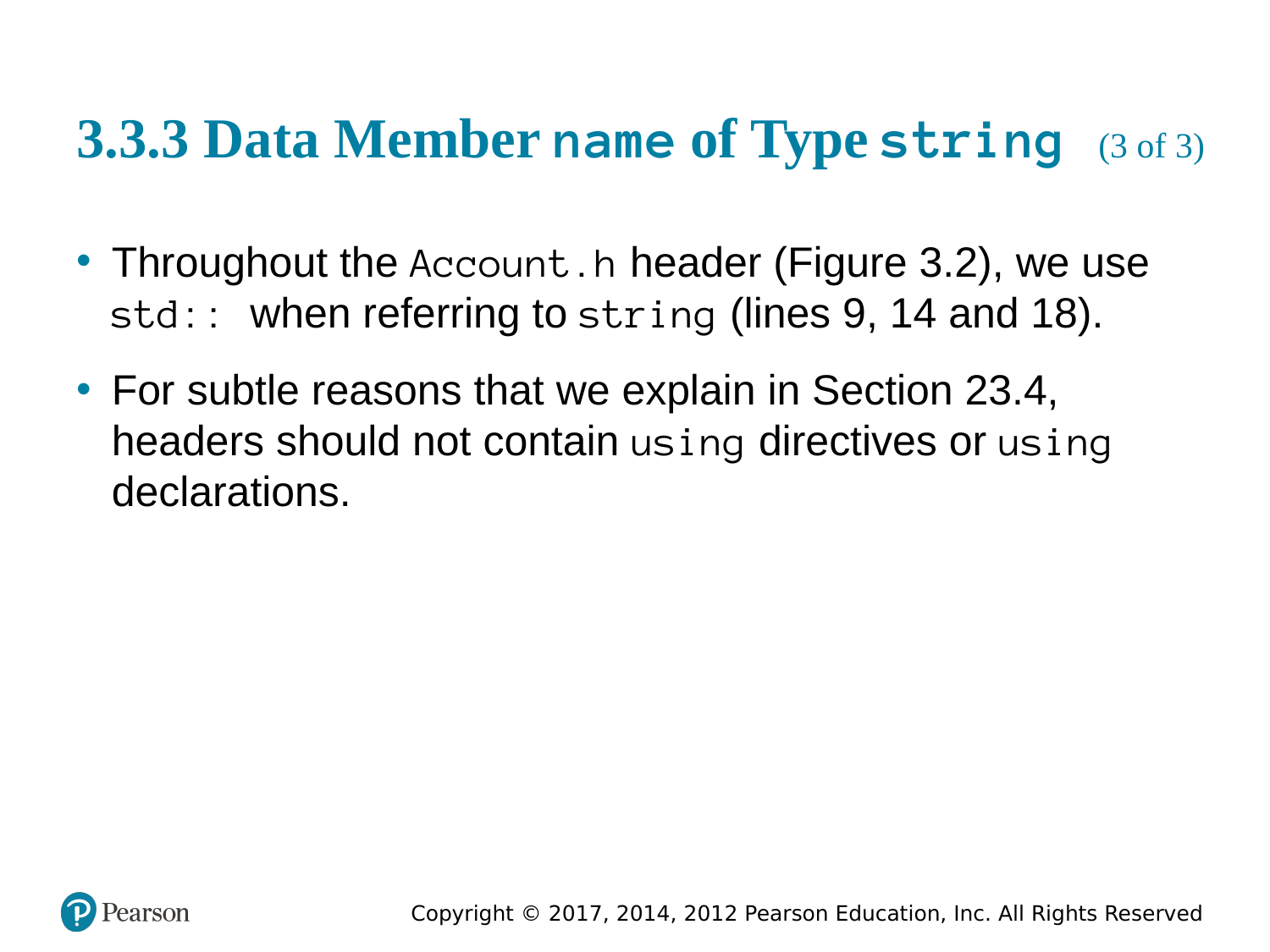

# 3.3.3 Data Member name of Type string (3 of 3)
Throughout the Account.h header (Figure 3.2), we use std:: when referring to string (lines 9, 14 and 18).
For subtle reasons that we explain in Section 23.4, headers should not contain using directives or using declarations.